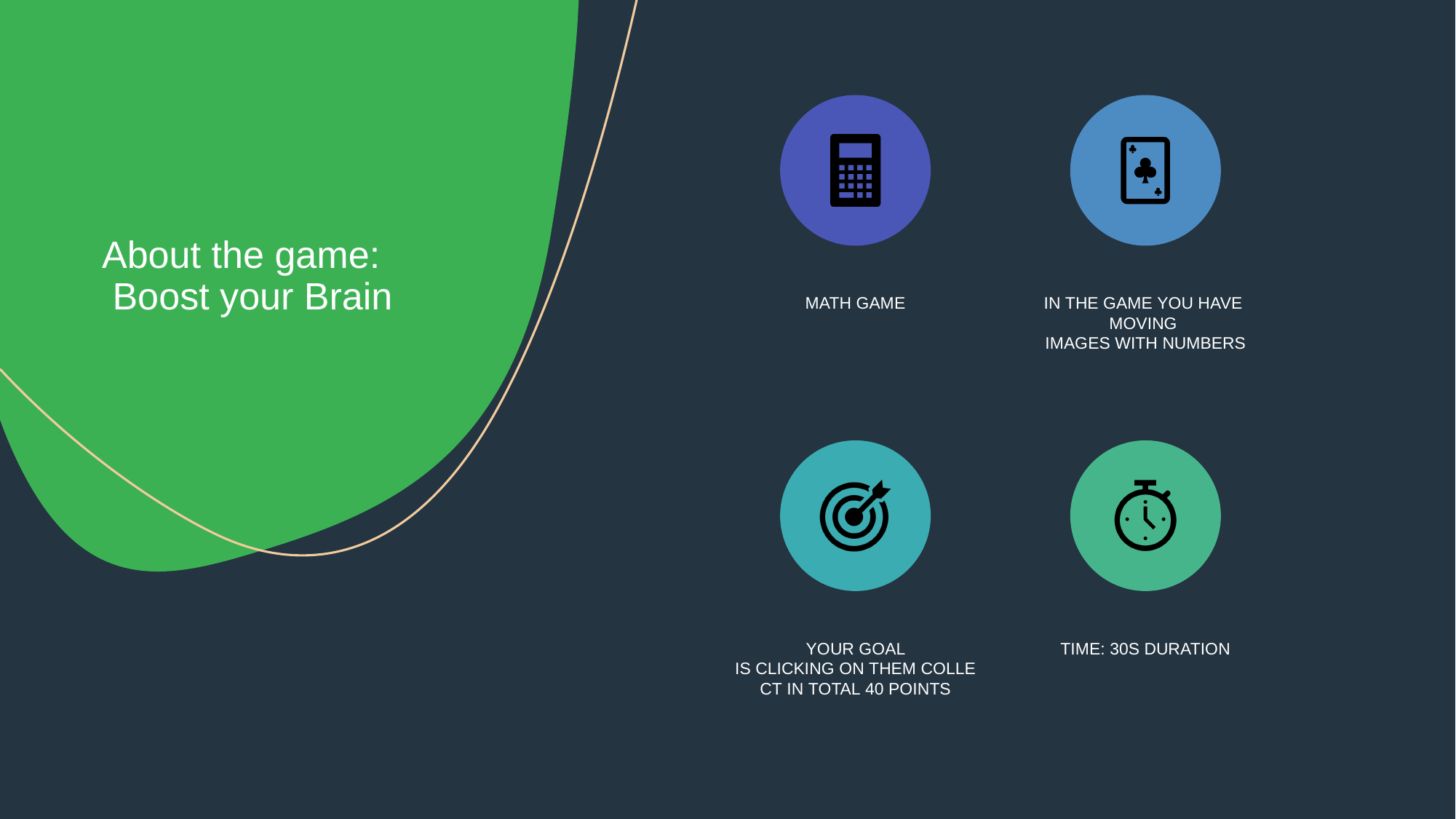

# About the game:  Boost your Brain

Math Game
In the game you have 
moving 
images with numbers
Your goal is clicking on them collect in total 40 points
Time: 30s duration